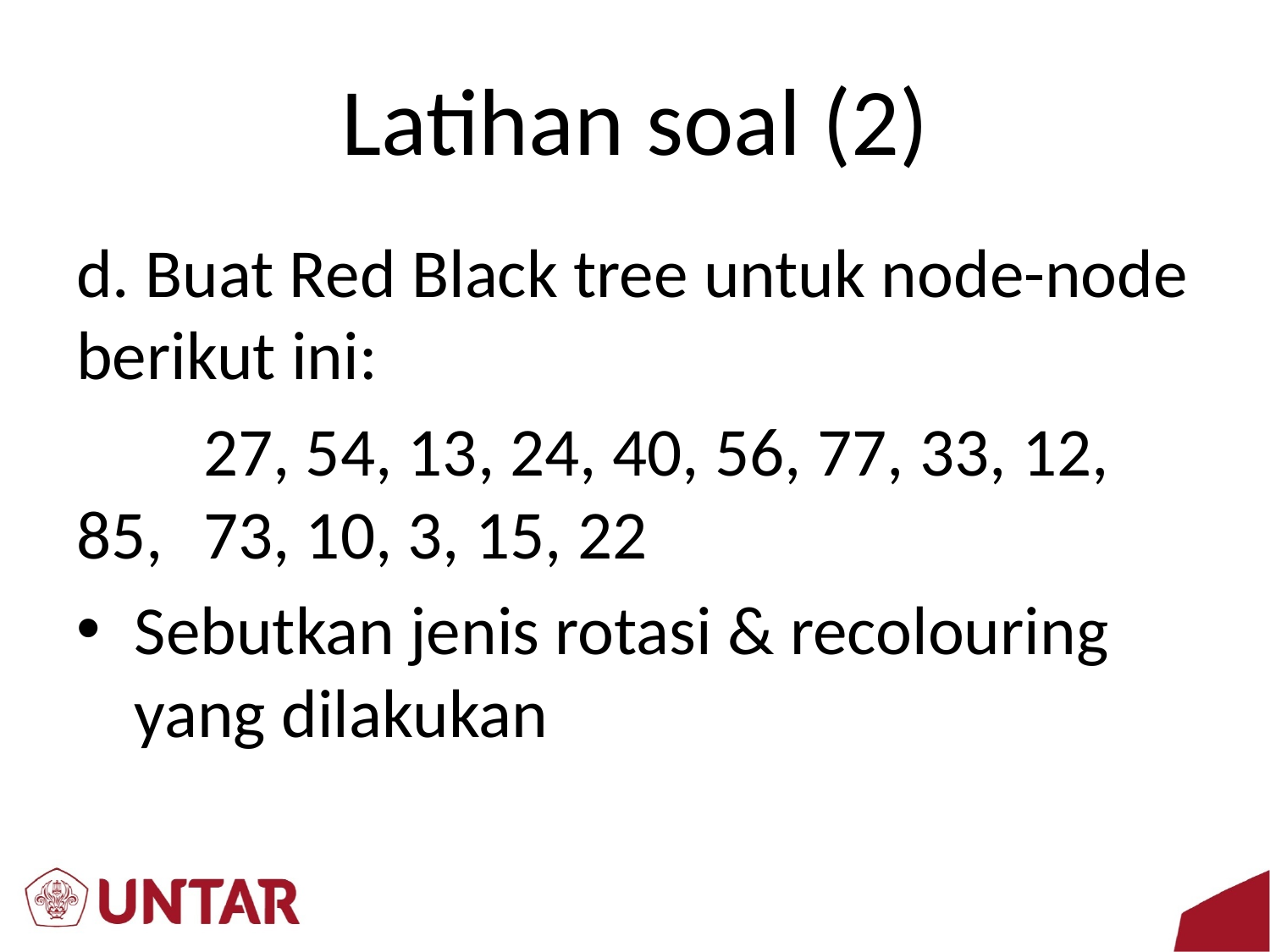

# Latihan soal (2)
d. Buat Red Black tree untuk node-node berikut ini:
	27, 54, 13, 24, 40, 56, 77, 33, 12, 85, 	73, 10, 3, 15, 22
Sebutkan jenis rotasi & recolouring yang dilakukan